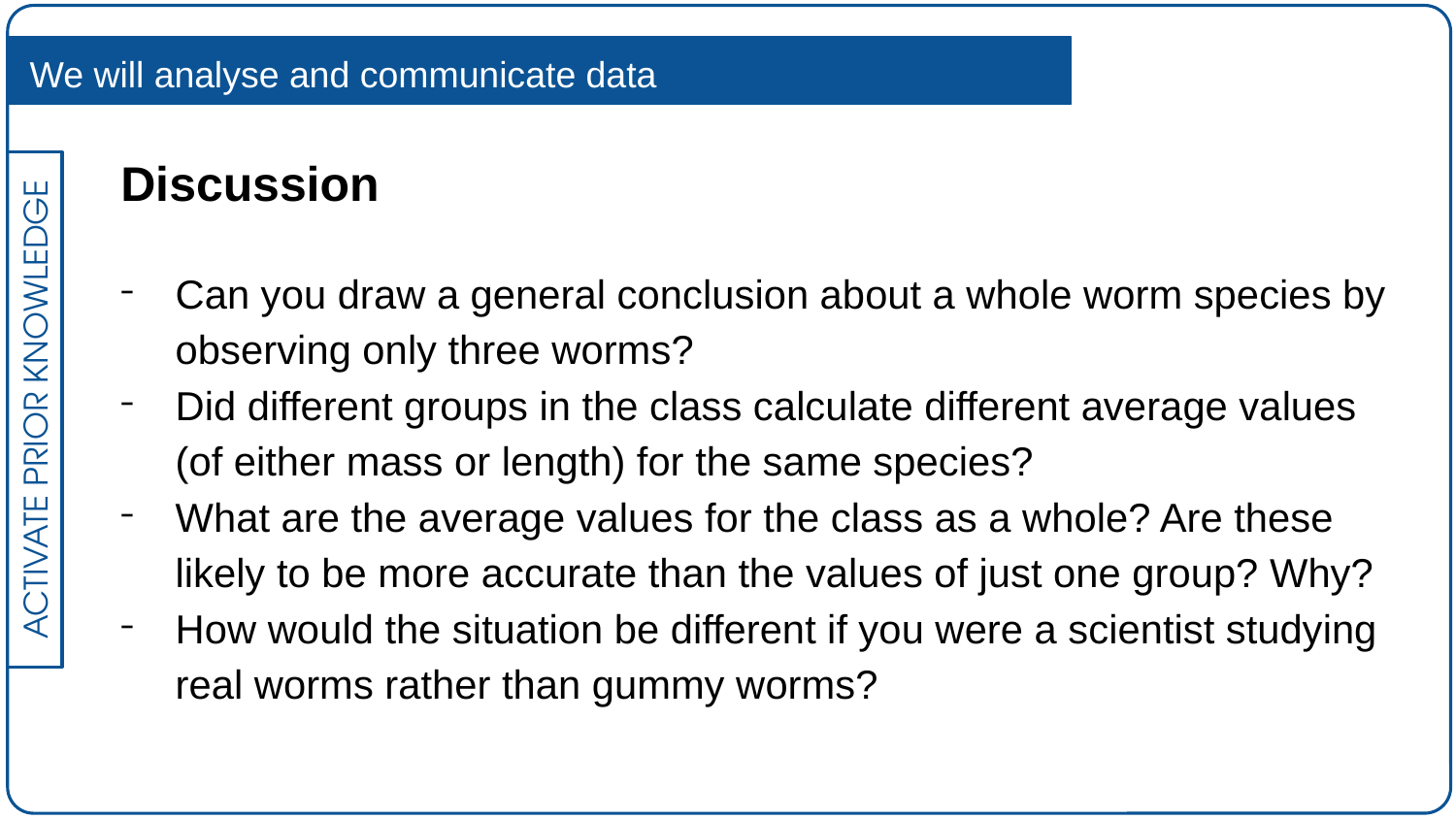

We will analyse and communicate data
Discussion

Can you draw a general conclusion about a whole worm species by observing only three worms?
Did different groups in the class calculate different average values (of either mass or length) for the same species?
What are the average values for the class as a whole? Are these likely to be more accurate than the values of just one group? Why?
How would the situation be different if you were a scientist studying real worms rather than gummy worms?